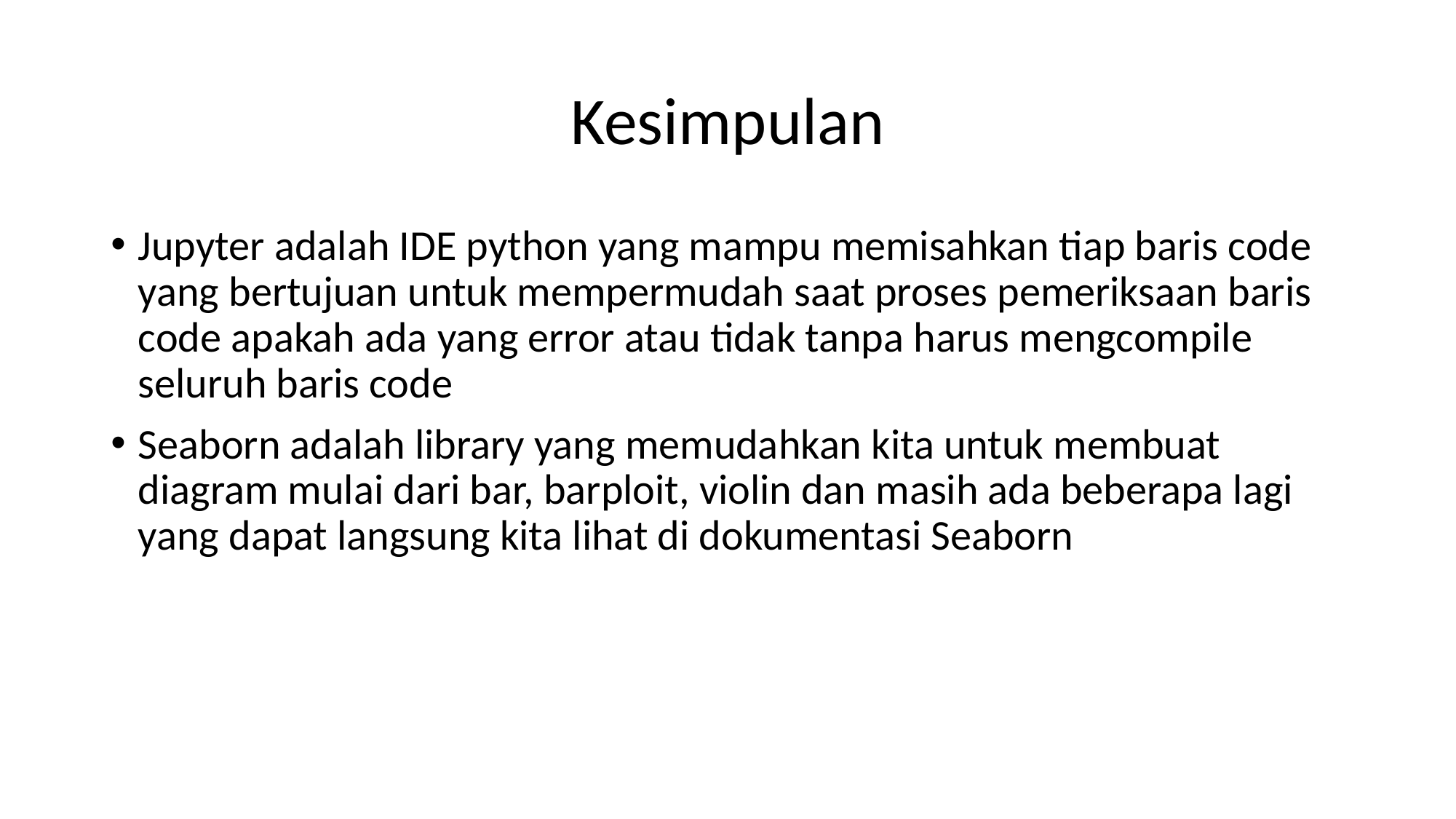

# Kesimpulan
Jupyter adalah IDE python yang mampu memisahkan tiap baris code yang bertujuan untuk mempermudah saat proses pemeriksaan baris code apakah ada yang error atau tidak tanpa harus mengcompile seluruh baris code
Seaborn adalah library yang memudahkan kita untuk membuat diagram mulai dari bar, barploit, violin dan masih ada beberapa lagi yang dapat langsung kita lihat di dokumentasi Seaborn